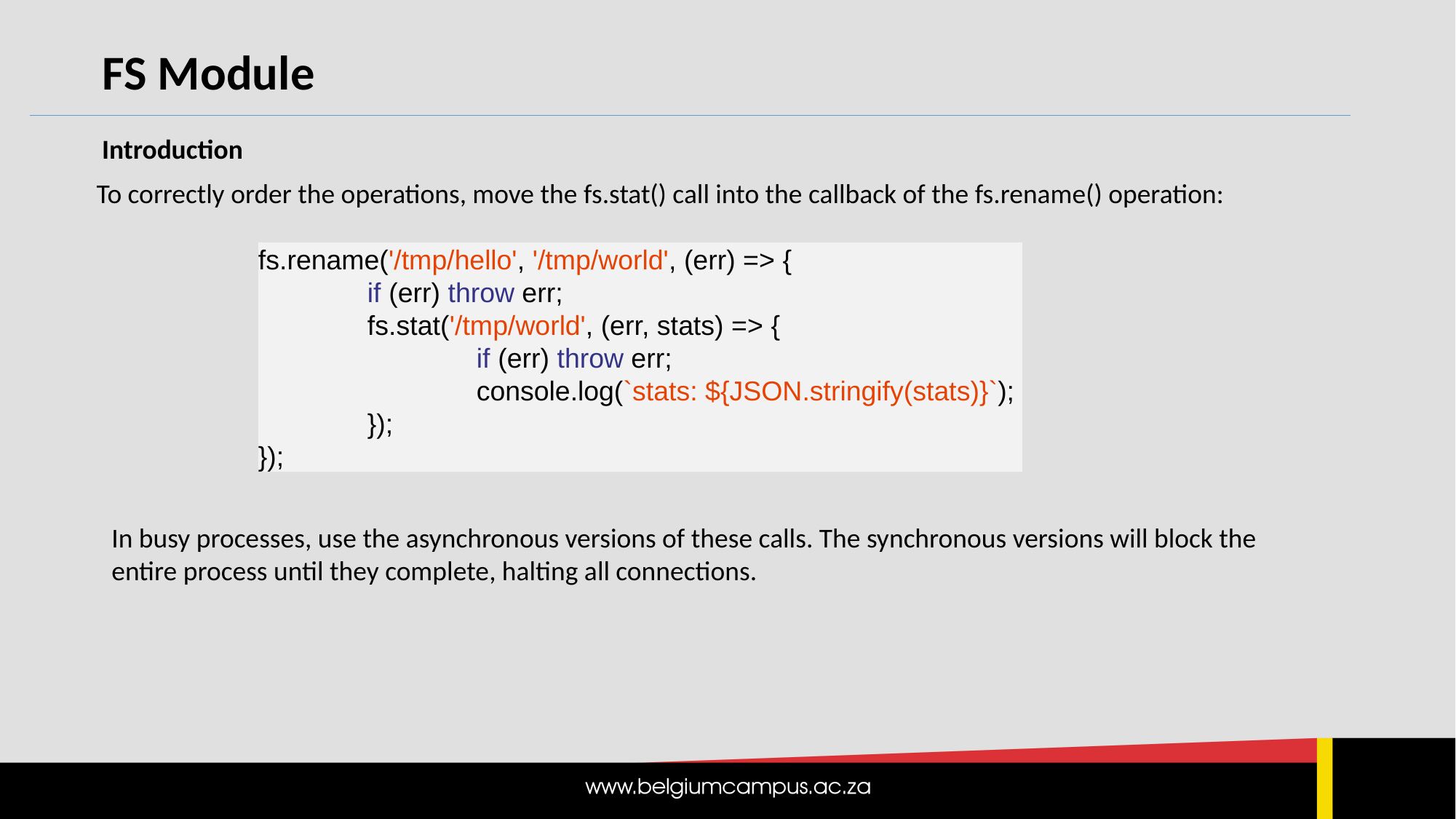

FS Module
Introduction
To correctly order the operations, move the fs.stat() call into the callback of the fs.rename() operation:
fs.rename('/tmp/hello', '/tmp/world', (err) => {
	if (err) throw err;
	fs.stat('/tmp/world', (err, stats) => {
		if (err) throw err;
		console.log(`stats: ${JSON.stringify(stats)}`);
	});
});
In busy processes, use the asynchronous versions of these calls. The synchronous versions will block the entire process until they complete, halting all connections.